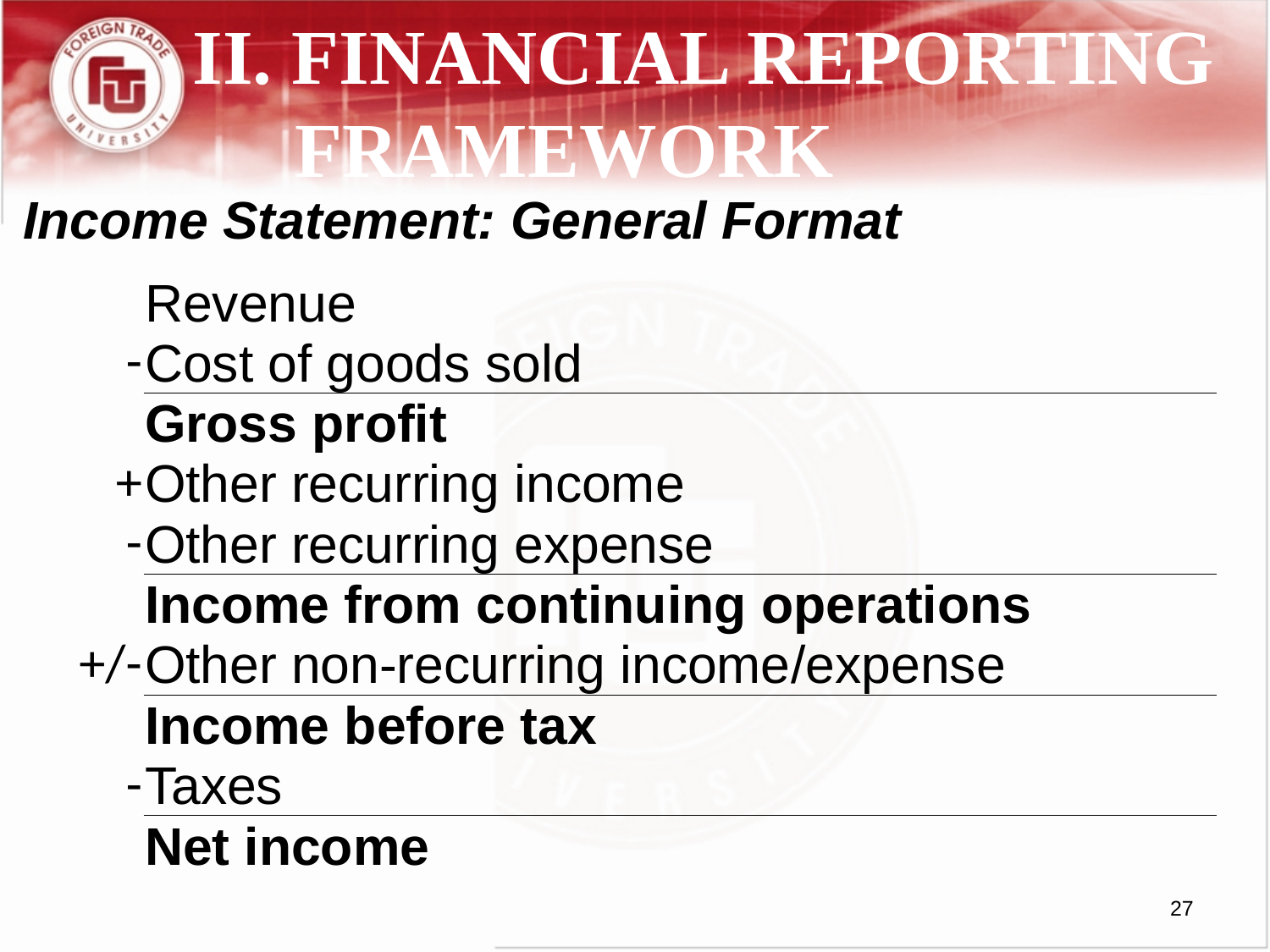

# II. FINANCIAL REPORTING FRAMEWORK
Income Statement: General Format
|  | Revenue |  |  |
| --- | --- | --- | --- |
| - | Cost of goods sold |  |  |
|  | Gross profit |  |  |
| + | Other recurring income |  |  |
| - | Other recurring expense |  |  |
|  | Income from continuing operations |  |  |
| +/- | Other non-recurring income/expense |  |  |
|  | Income before tax |  |  |
| - | Taxes |  |  |
|  | Net income |  |  |
27